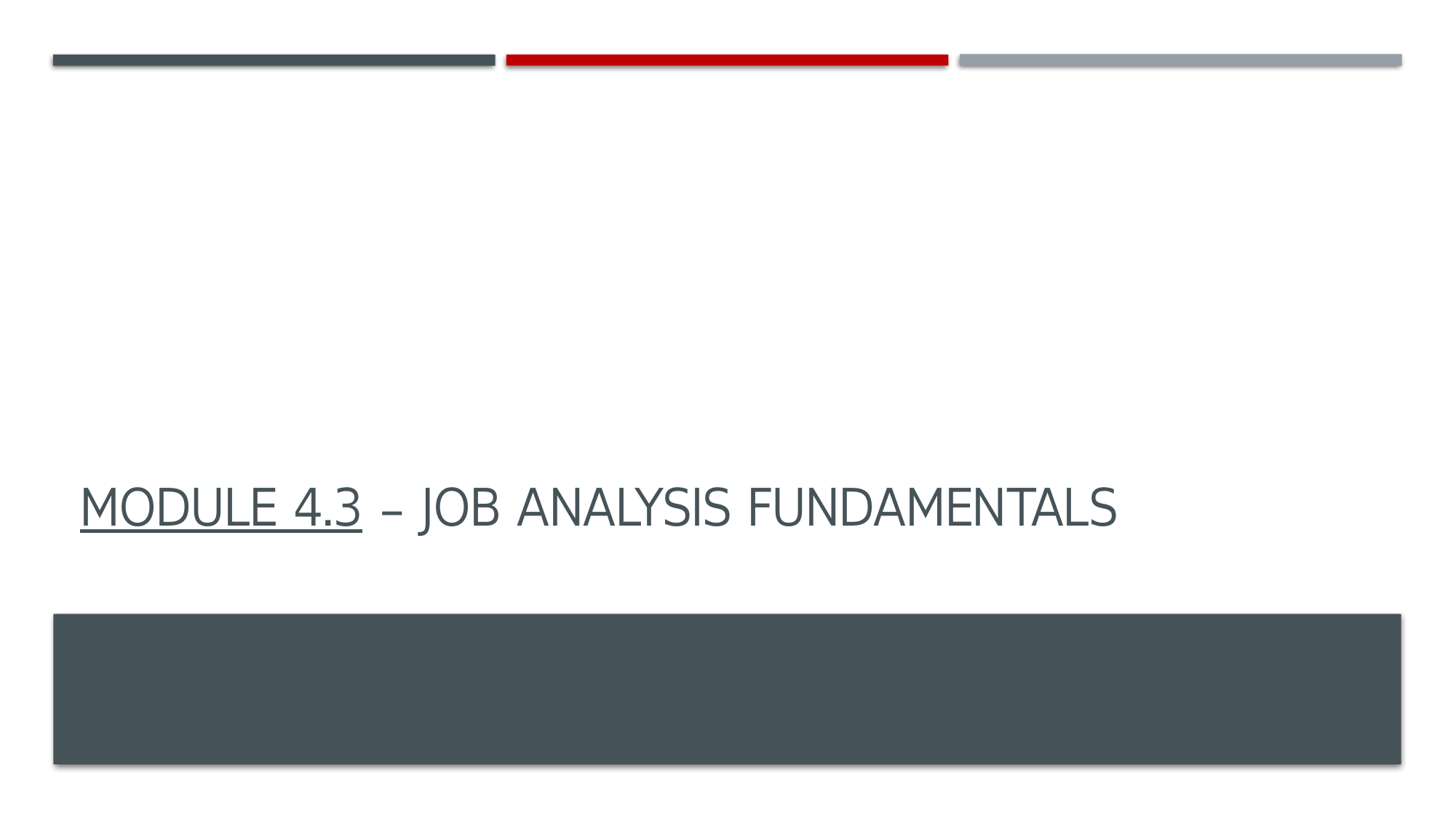

# Module 4.3 – Job Analysis Fundamentals